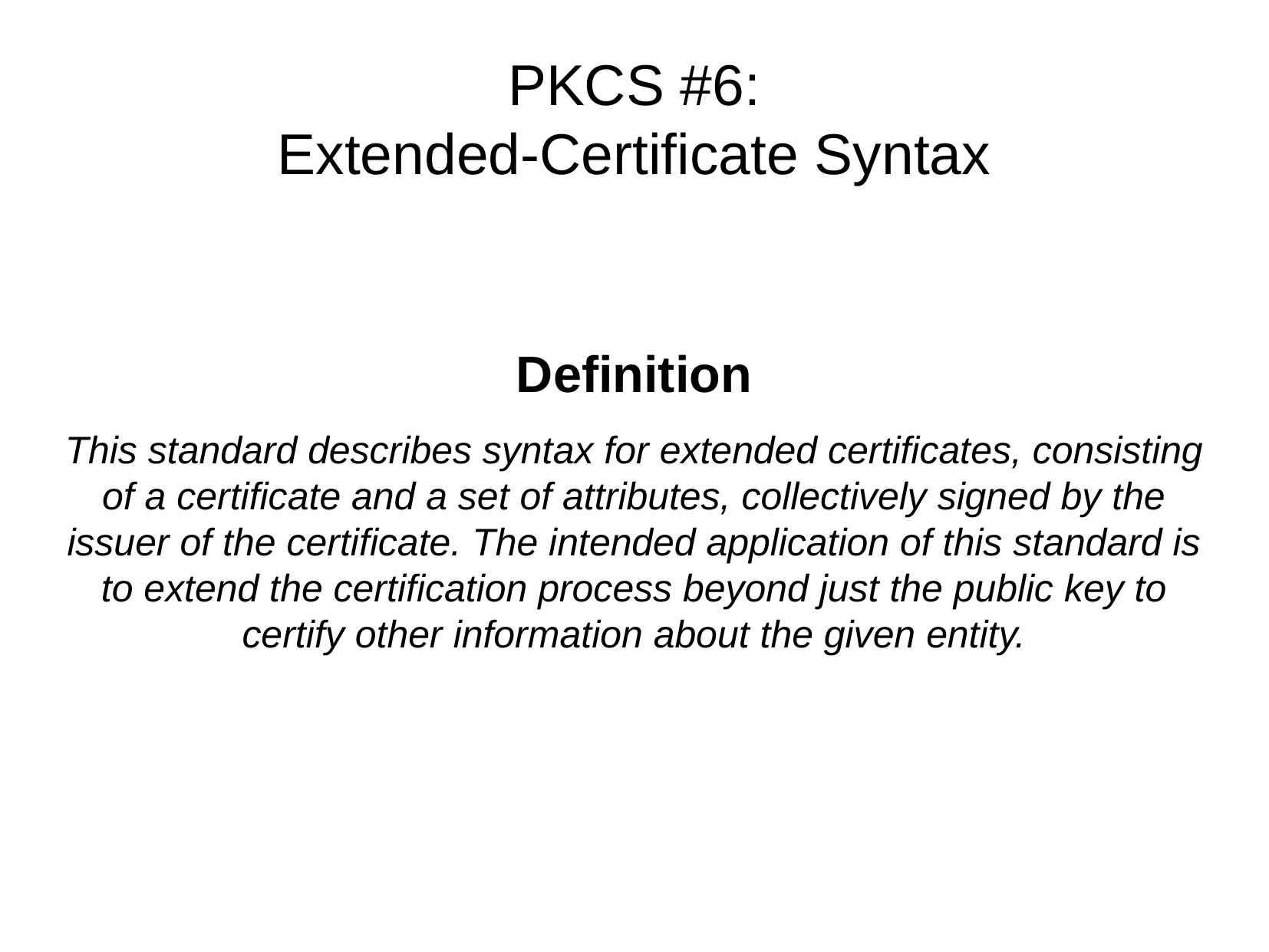

PKCS #6:
Extended-Certificate Syntax
Definition
This standard describes syntax for extended certificates, consisting of a certificate and a set of attributes, collectively signed by the issuer of the certificate. The intended application of this standard is to extend the certification process beyond just the public key to certify other information about the given entity.